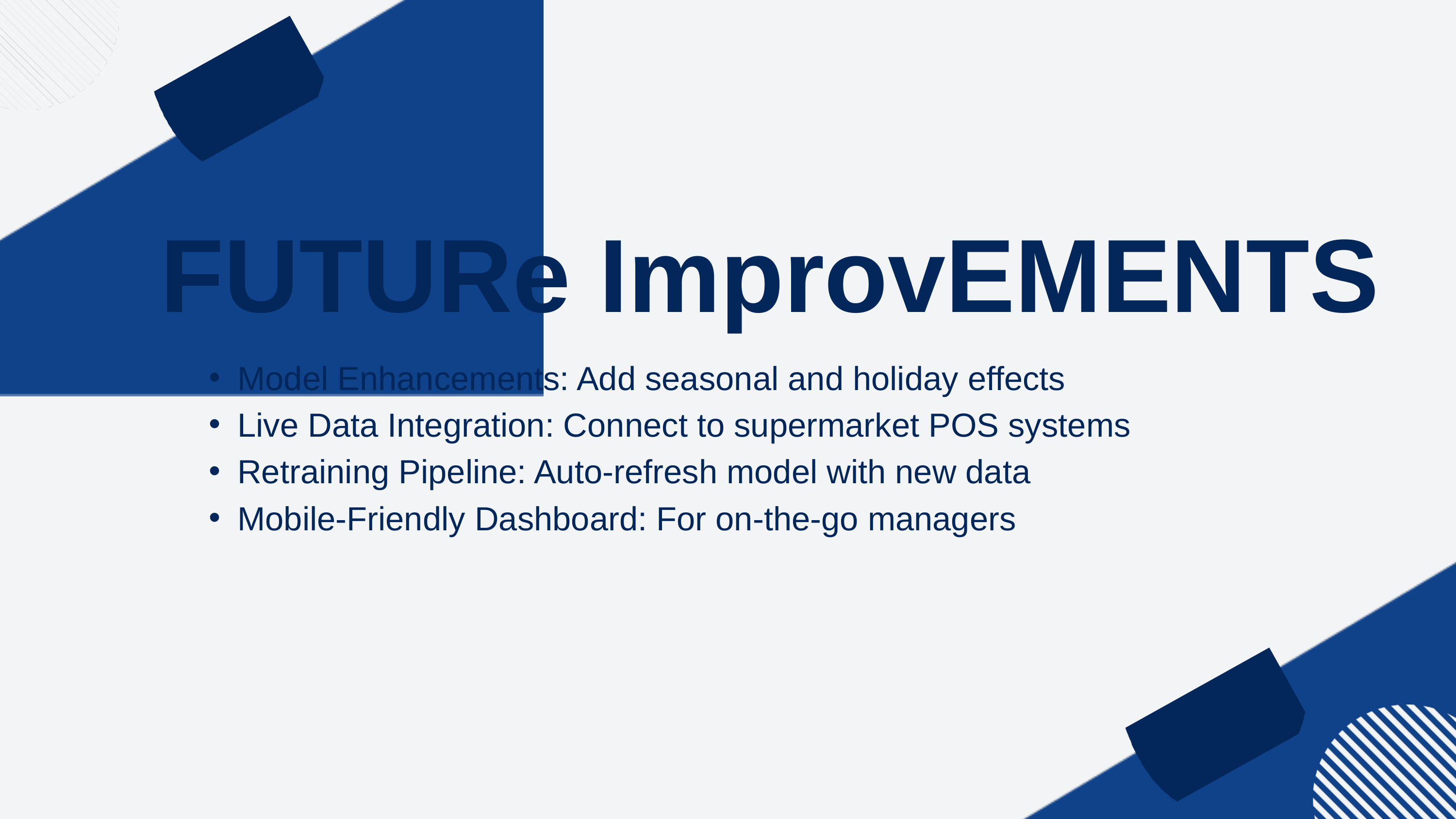

FUTURe ImprovEMENTS
Model Enhancements: Add seasonal and holiday effects
Live Data Integration: Connect to supermarket POS systems
Retraining Pipeline: Auto-refresh model with new data
Mobile-Friendly Dashboard: For on-the-go managers